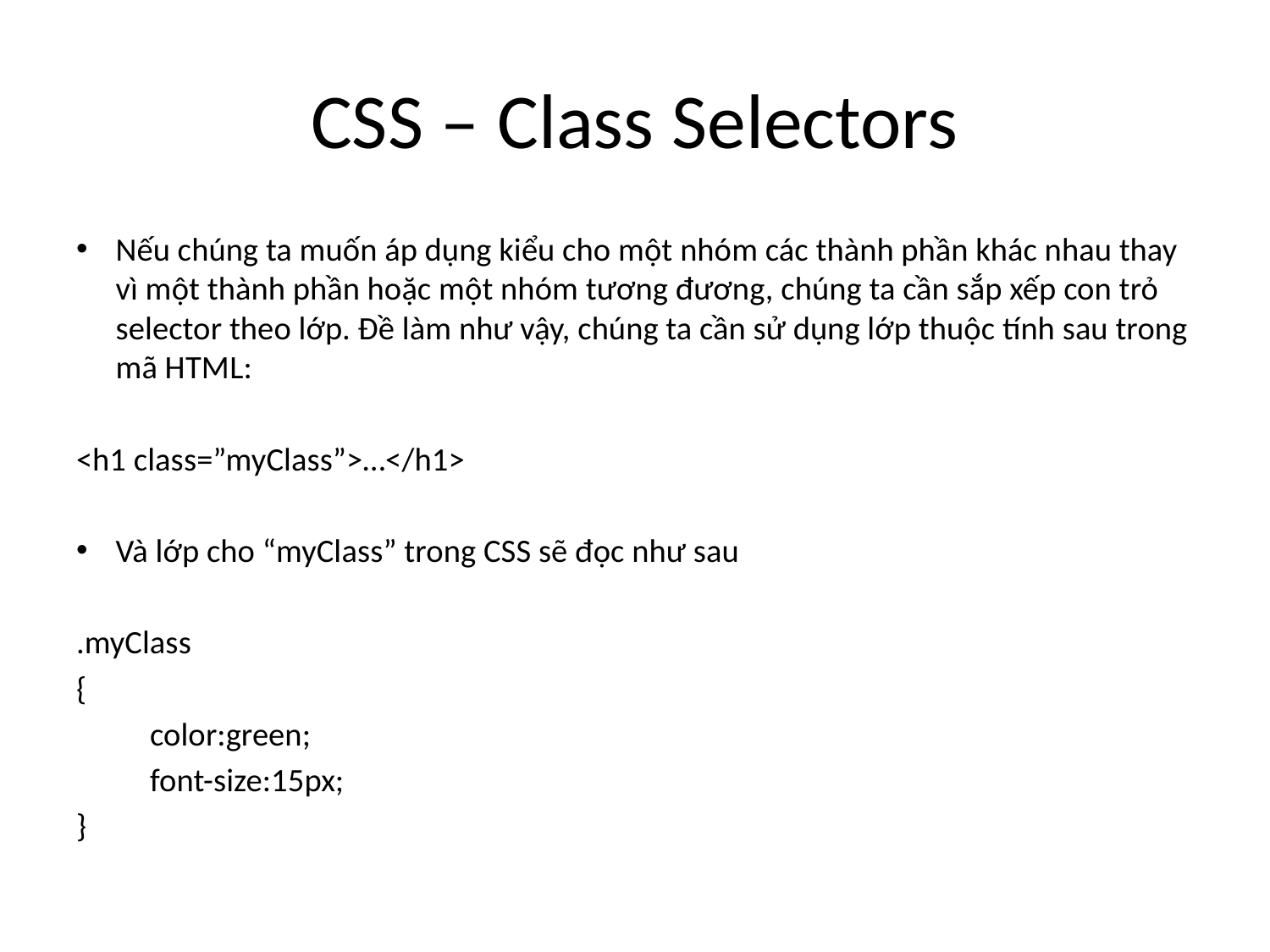

# CSS – Class Selectors
Nếu chúng ta muốn áp dụng kiểu cho một nhóm các thành phần khác nhau thay vì một thành phần hoặc một nhóm tương đương, chúng ta cần sắp xếp con trỏ selector theo lớp. Đề làm như vậy, chúng ta cần sử dụng lớp thuộc tính sau trong mã HTML:

<h1 class=”myClass”>…</h1>

Và lớp cho “myClass” trong CSS sẽ đọc như sau

.myClass
{
	color:green;
	font-size:15px;
}